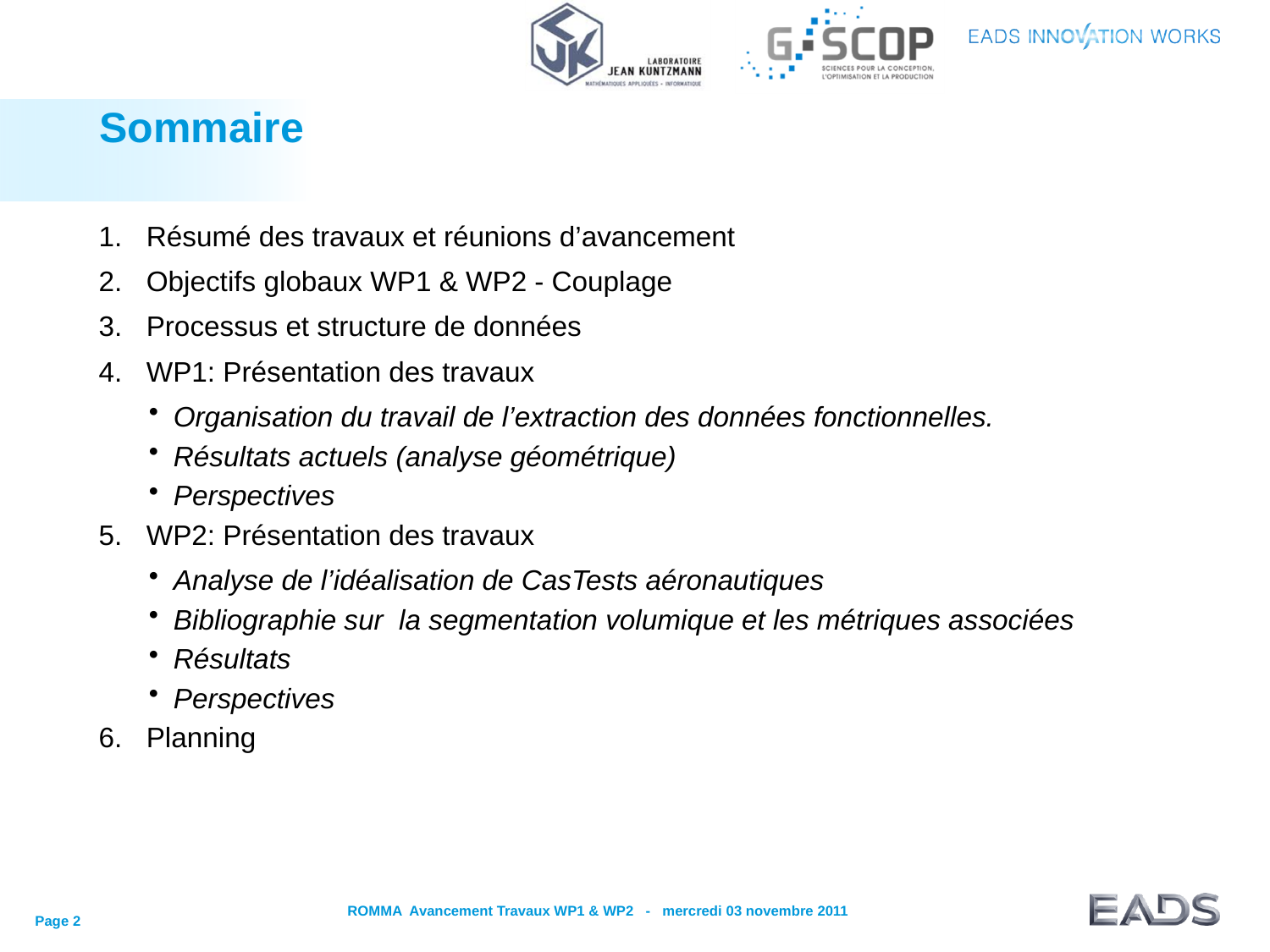

Sommaire
Résumé des travaux et réunions d’avancement
Objectifs globaux WP1 & WP2 - Couplage
Processus et structure de données
WP1: Présentation des travaux
Organisation du travail de l’extraction des données fonctionnelles.
Résultats actuels (analyse géométrique)
Perspectives
WP2: Présentation des travaux
Analyse de l’idéalisation de CasTests aéronautiques
Bibliographie sur  la segmentation volumique et les métriques associées
Résultats
Perspectives
Planning

Page 2